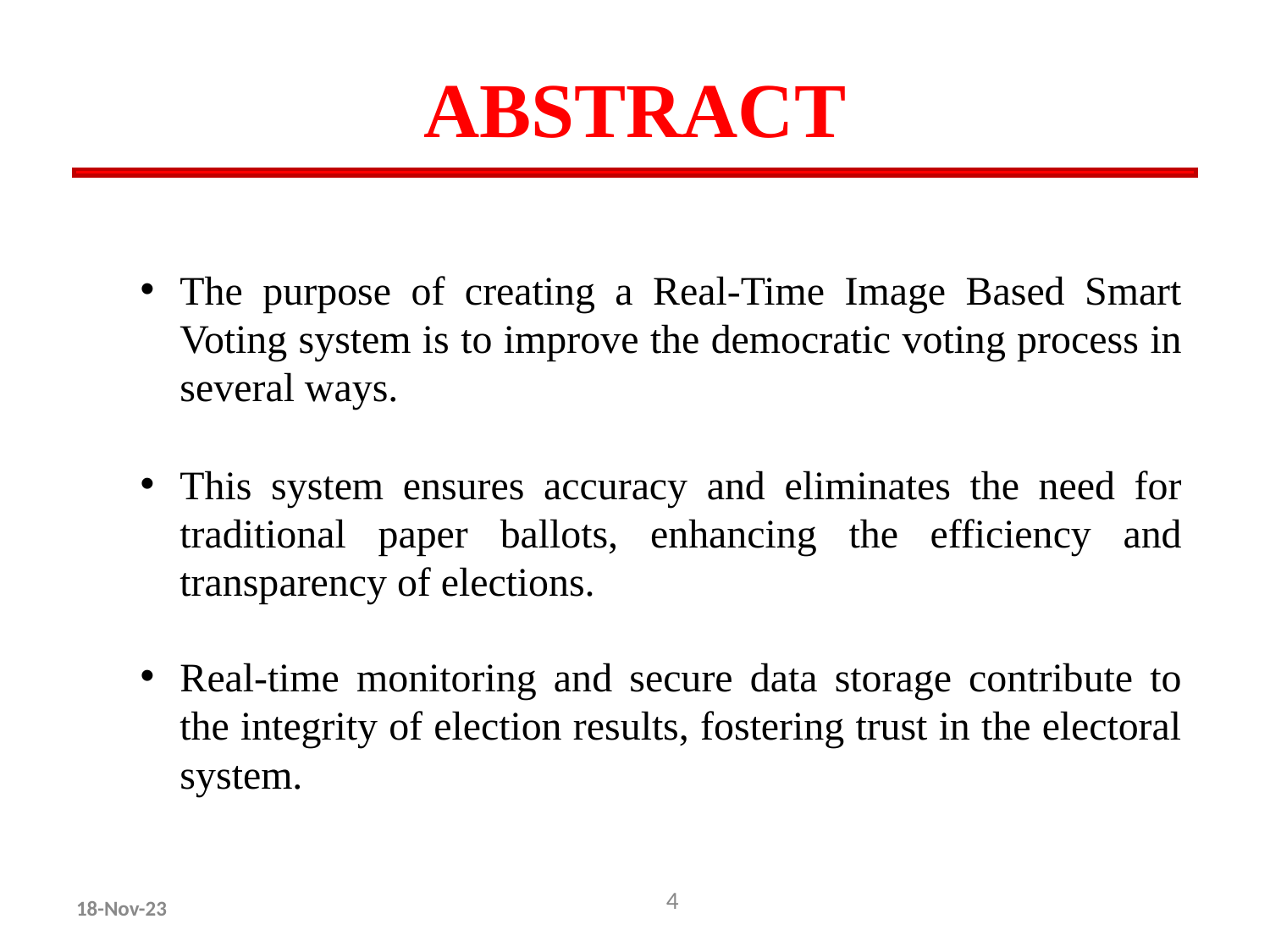

# ABSTRACT

The purpose of creating a Real-Time Image Based Smart Voting system is to improve the democratic voting process in several ways.

This system ensures accuracy and eliminates the need for traditional paper ballots, enhancing the efficiency and transparency of elections.

Real-time monitoring and secure data storage contribute to the integrity of election results, fostering trust in the electoral system.
4
18-Nov-23